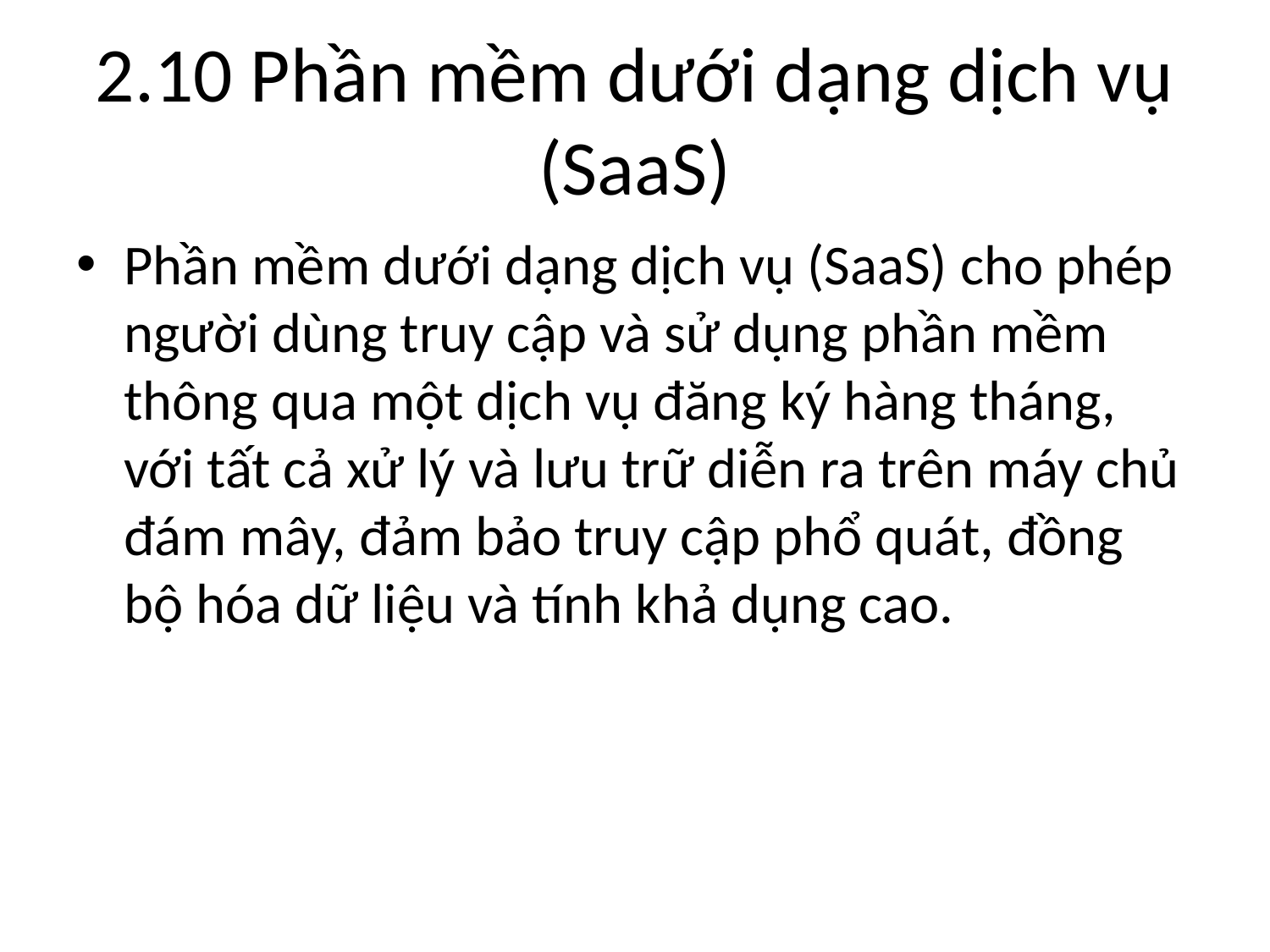

# 2.10 Phần mềm dưới dạng dịch vụ (SaaS)
Phần mềm dưới dạng dịch vụ (SaaS) cho phép người dùng truy cập và sử dụng phần mềm thông qua một dịch vụ đăng ký hàng tháng, với tất cả xử lý và lưu trữ diễn ra trên máy chủ đám mây, đảm bảo truy cập phổ quát, đồng bộ hóa dữ liệu và tính khả dụng cao.